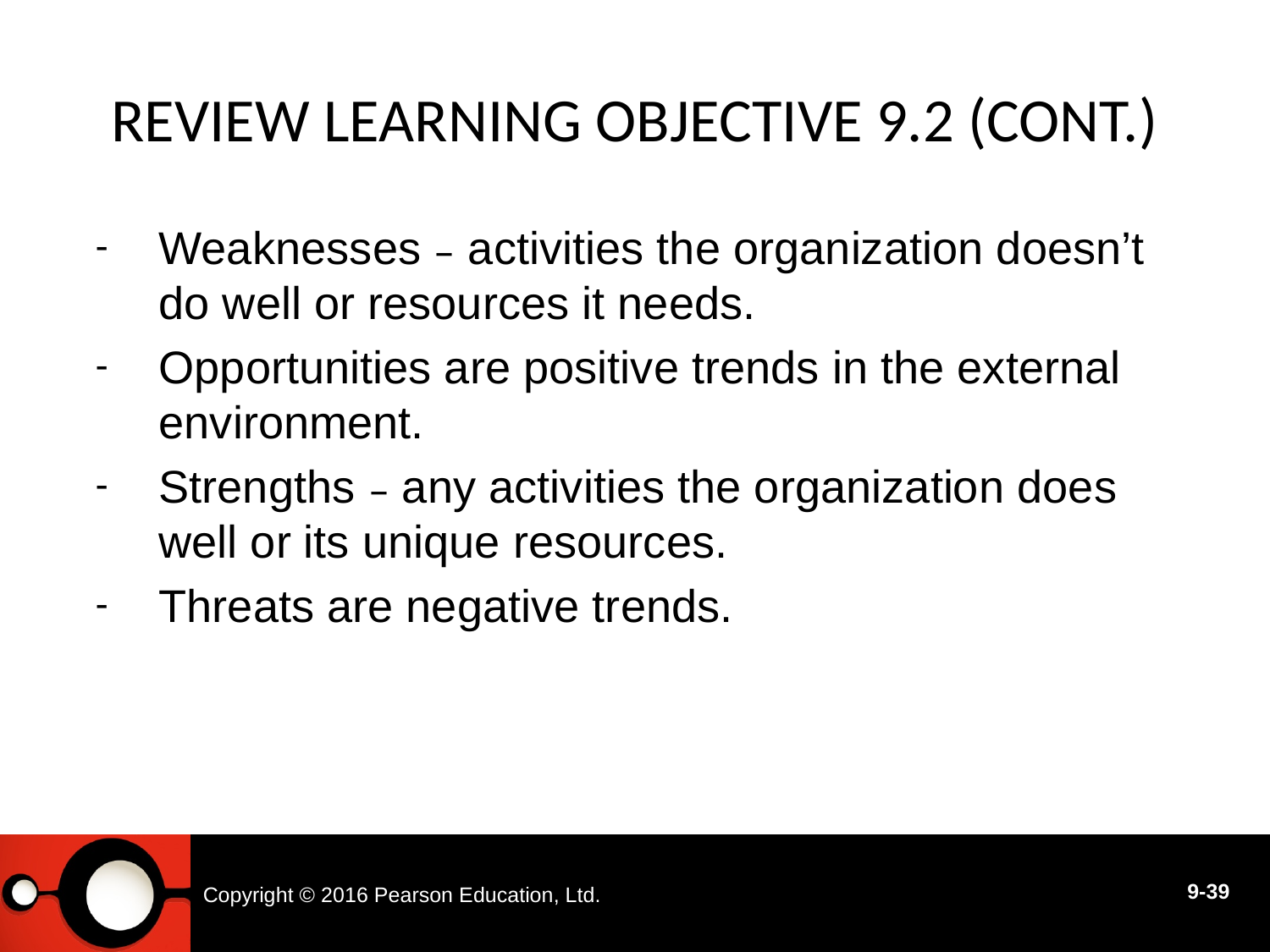

# Review Learning objective 9.2 (cont.)

Weaknesses – activities the organization doesn’t do well or resources it needs.
Opportunities are positive trends in the external environment.
Strengths – any activities the organization does well or its unique resources.
Threats are negative trends.

Copyright © 2016 Pearson Education, Ltd.
9-39